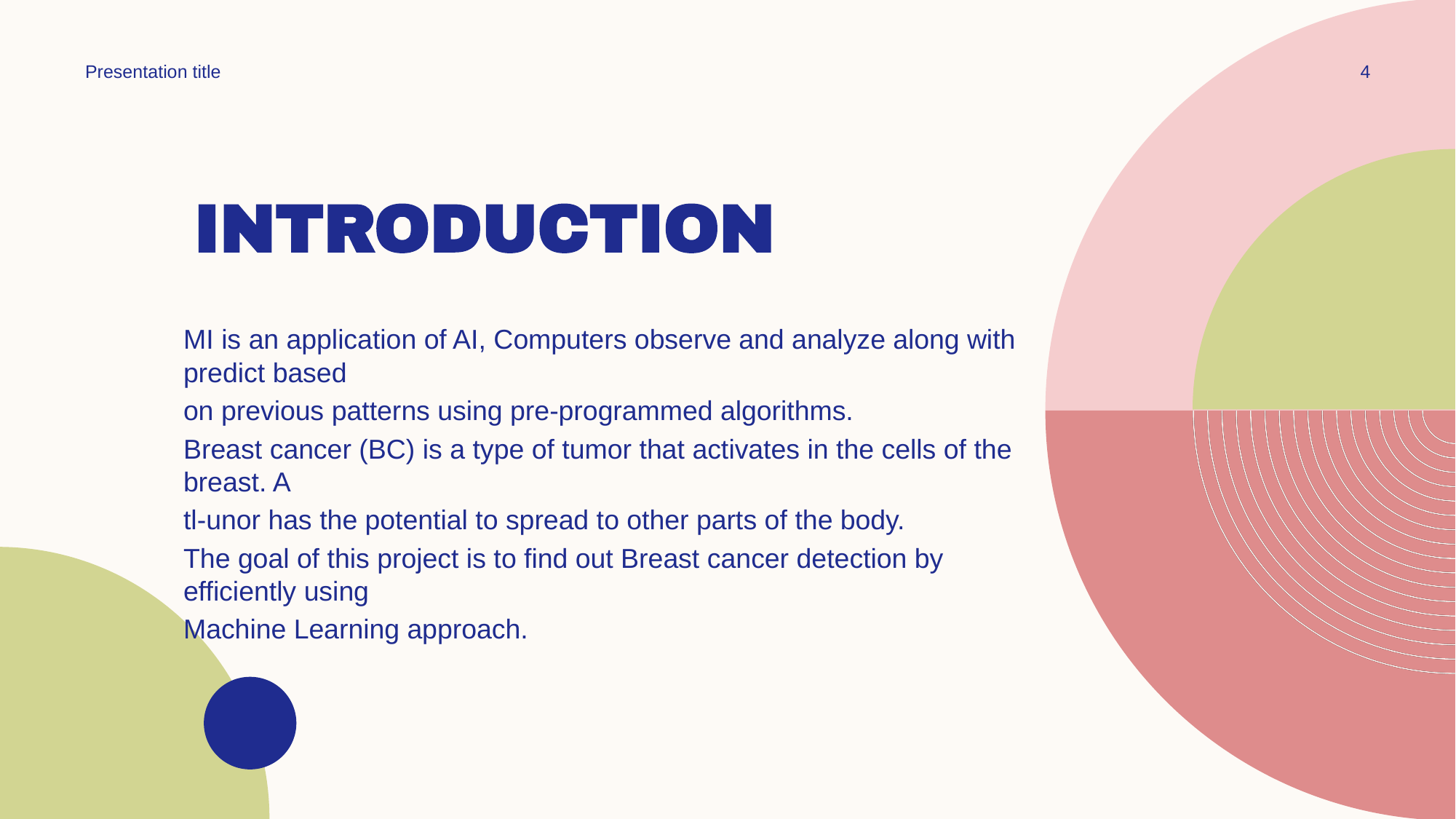

Presentation title
4
# introduction
MI is an application of AI, Computers observe and analyze along with predict based
on previous patterns using pre-programmed algorithms.
Breast cancer (BC) is a type of tumor that activates in the cells of the breast. A
tl-unor has the potential to spread to other parts of the body.
The goal of this project is to find out Breast cancer detection by efficiently using
Machine Learning approach.